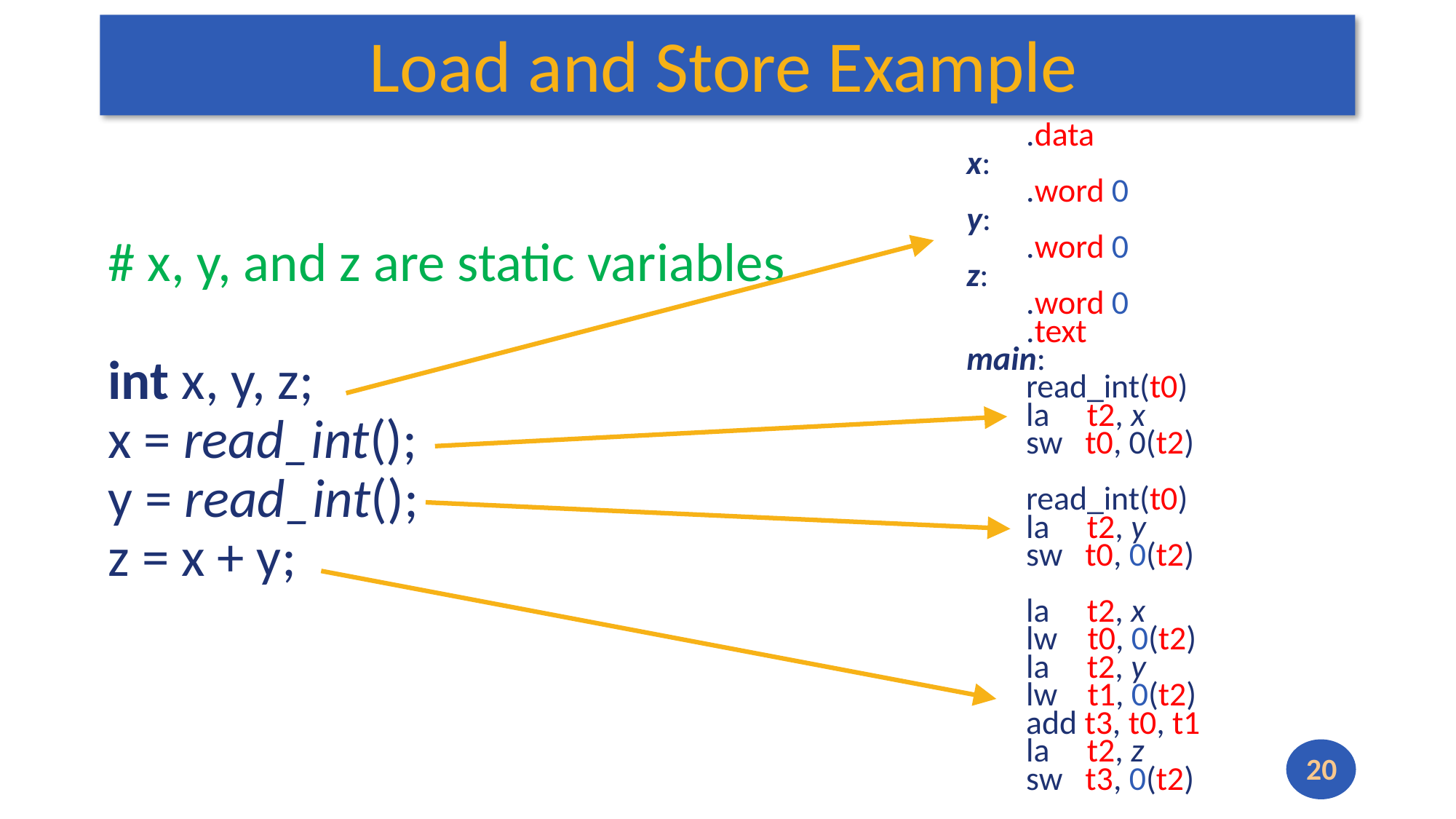

# Load and Store Example
        .data
x:
        .word 0
y:
        .word 0
z:
        .word 0
        .text
main:
        read_int(t0)
        la     t2, x
        sw   t0, 0(t2)

        read_int(t0)
        la     t2, y
        sw   t0, 0(t2)

        la     t2, x
        lw    t0, 0(t2)
        la     t2, y
        lw    t1, 0(t2)
        add t3, t0, t1
        la     t2, z
        sw   t3, 0(t2)
# x, y, and z are static variables

int x, y, z;
x = read_int();
y = read_int();
z = x + y;
20